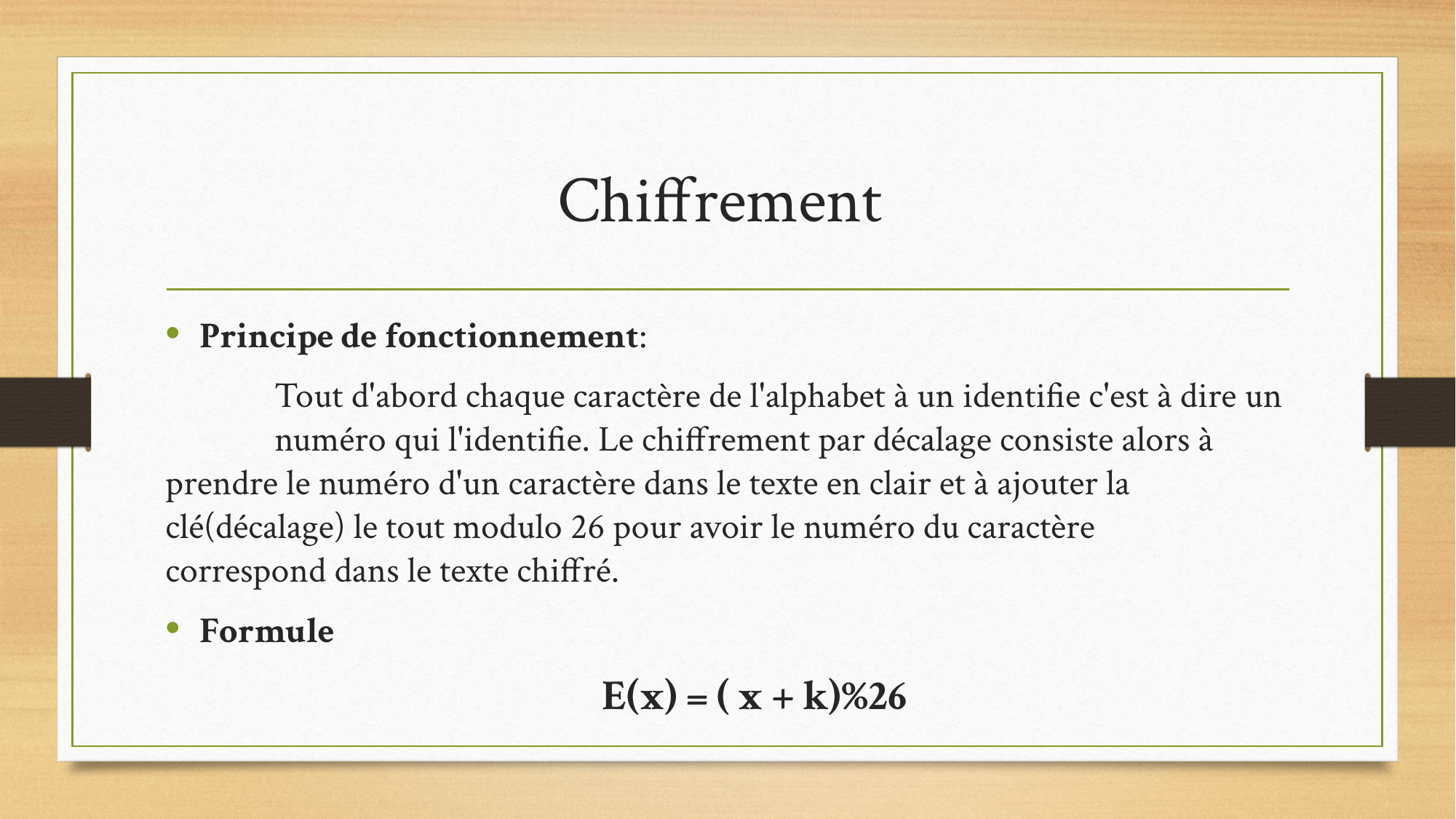

# Chiffrement
Principe de fonctionnement:
	Tout d'abord chaque caractère de l'alphabet à un identifie c'est à dire un 	numéro qui l'identifie. Le chiffrement par décalage consiste alors à 	prendre le numéro d'un caractère dans le texte en clair et à ajouter la 	clé(décalage) le tout modulo 26 pour avoir le numéro du caractère 	correspond dans le texte chiffré.
Formule
E(x) = ( x + k)%26